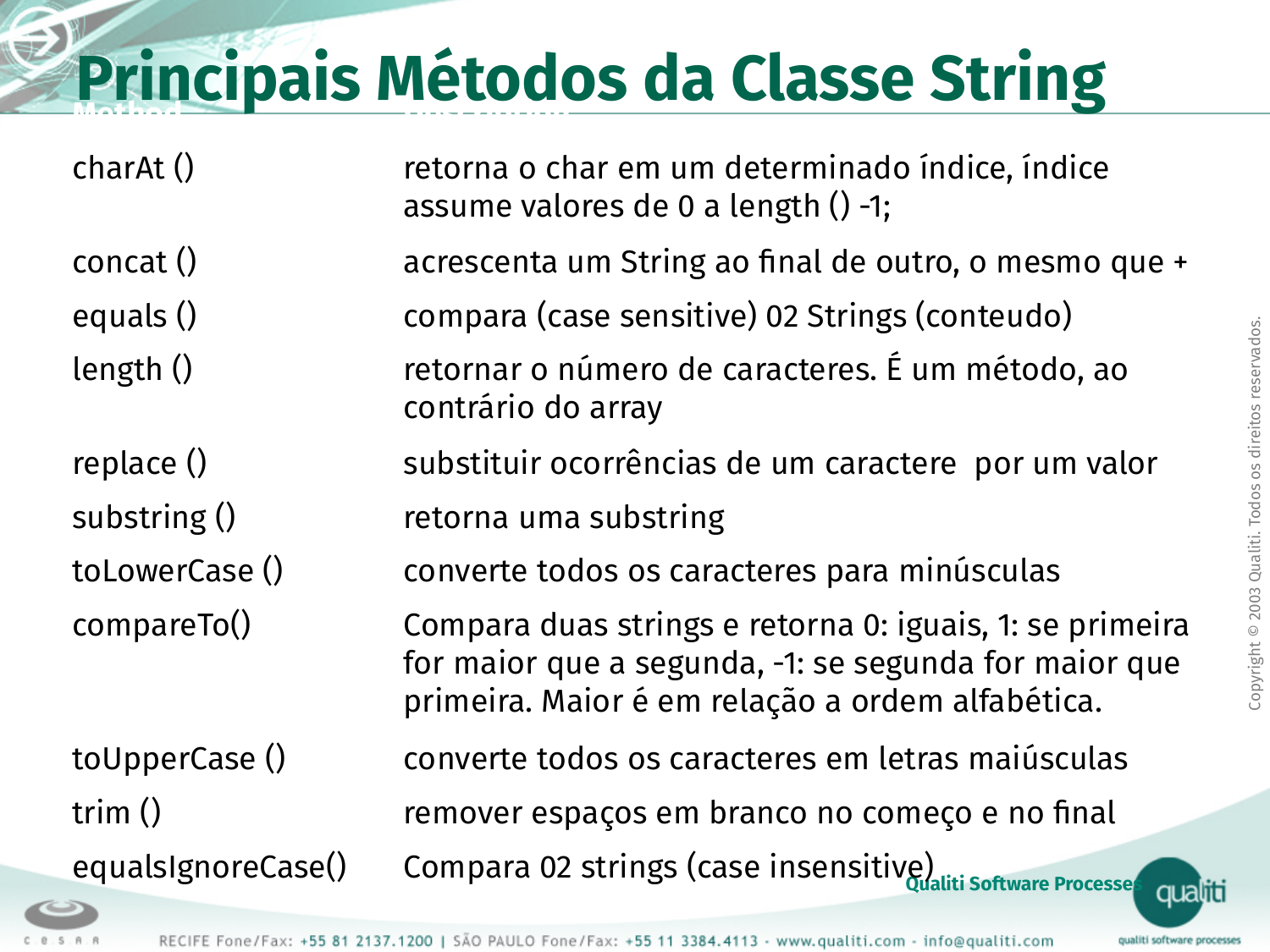

Principais Métodos da Classe String
| Method | Description |
| --- | --- |
| charAt () | retorna o char em um determinado índice, índice assume valores de 0 a length () -1; |
| concat () | acrescenta um String ao final de outro, o mesmo que + |
| equals () | compara (case sensitive) 02 Strings (conteudo) |
| length () | retornar o número de caracteres. É um método, ao contrário do array |
| replace () | substituir ocorrências de um caractere por um valor |
| substring () | retorna uma substring |
| toLowerCase () | converte todos os caracteres para minúsculas |
| compareTo() | Compara duas strings e retorna 0: iguais, 1: se primeira for maior que a segunda, -1: se segunda for maior que primeira. Maior é em relação a ordem alfabética. |
| toUpperCase () | converte todos os caracteres em letras maiúsculas |
| trim () | remover espaços em branco no começo e no final |
| equalsIgnoreCase() | Compara 02 strings (case insensitive) |